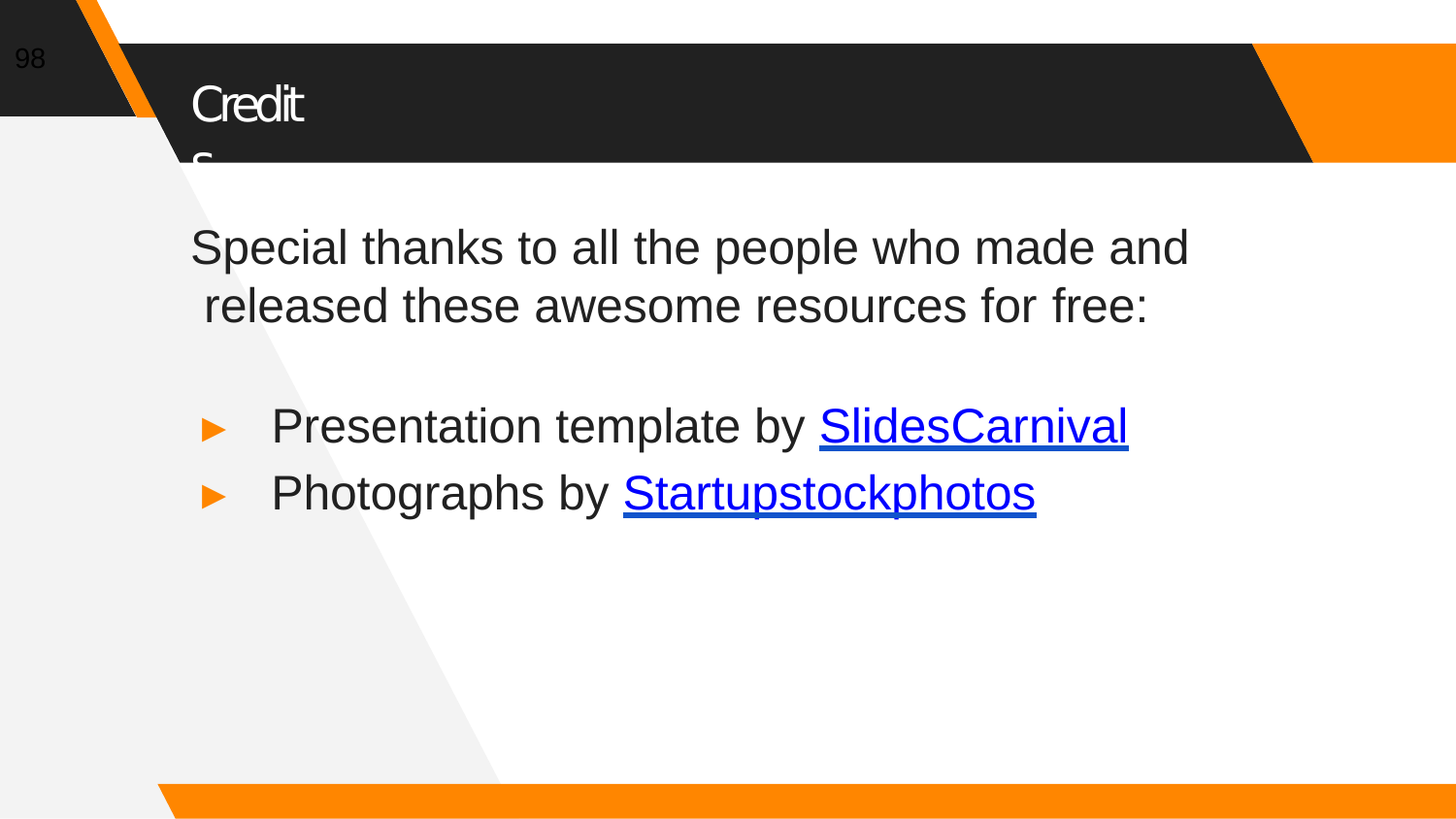

98
# Credits
Special thanks to all the people who made and  released these awesome resources for free:

▸ Presentation template by SlidesCarnival
▸ Photographs by Startupstockphotos